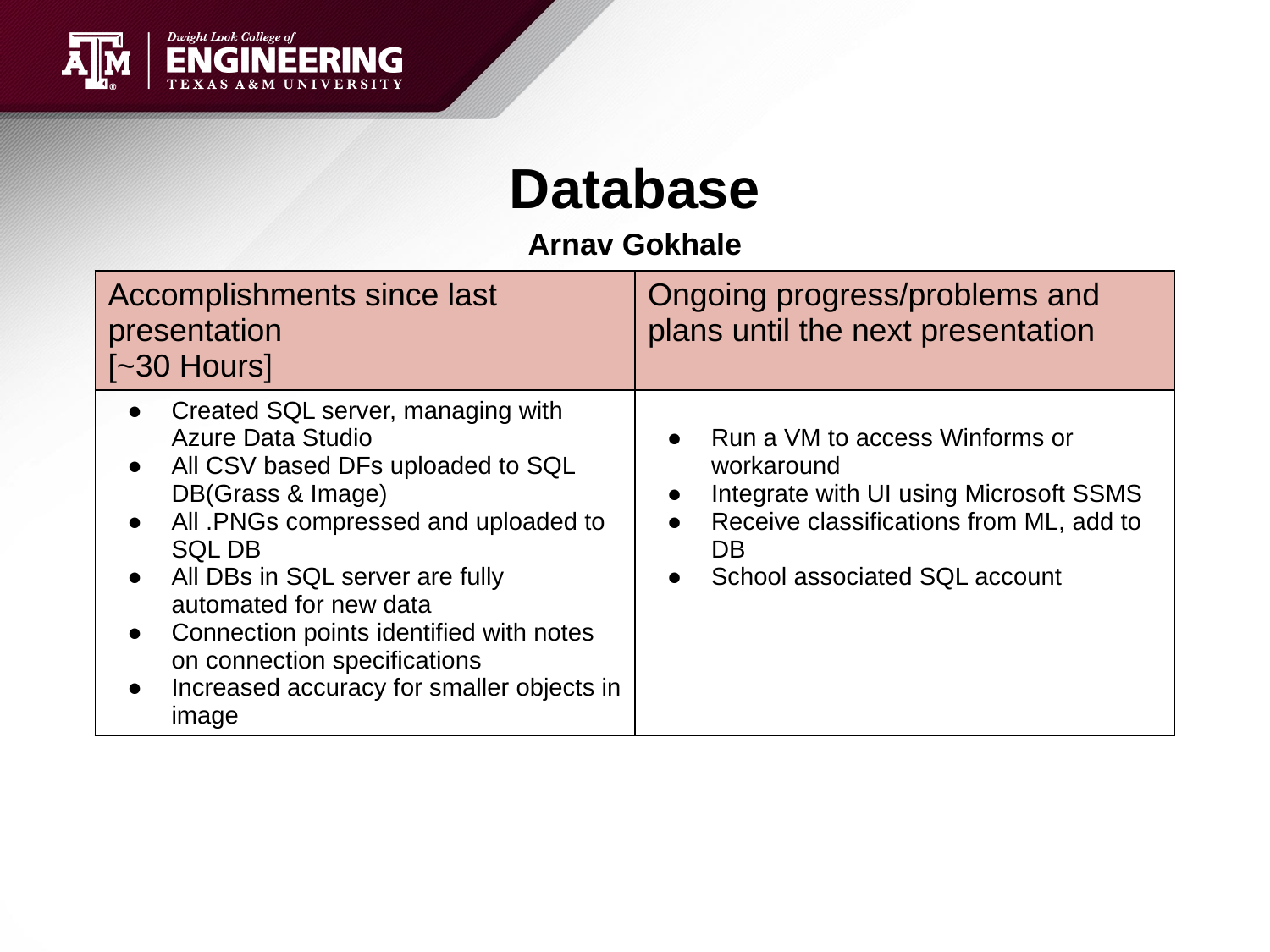

# Database
Arnav Gokhale
| Accomplishments since last presentation [~30 Hours] | Ongoing progress/problems and plans until the next presentation |
| --- | --- |
| Created SQL server, managing with Azure Data Studio All CSV based DFs uploaded to SQL DB(Grass & Image) All .PNGs compressed and uploaded to SQL DB All DBs in SQL server are fully automated for new data Connection points identified with notes on connection specifications Increased accuracy for smaller objects in image | Run a VM to access Winforms or workaround Integrate with UI using Microsoft SSMS Receive classifications from ML, add to DB School associated SQL account |